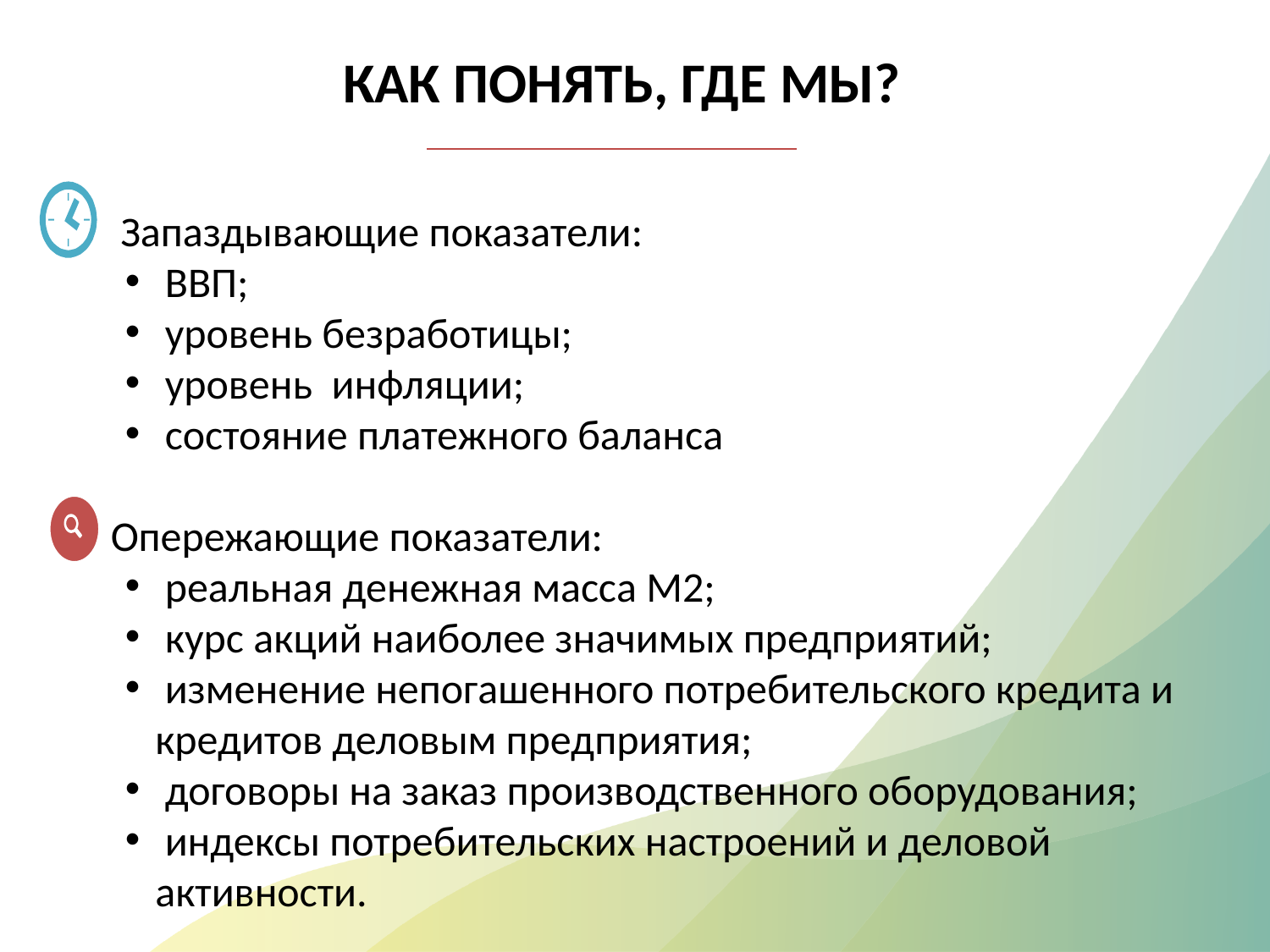

КАК ПОНЯТЬ, ГДЕ МЫ?

   Запаздывающие показатели:
 ВВП;
 уровень безработицы;
 уровень  инфляции;
 состояние платежного баланса

  Опережающие показатели:
 реальная денежная масса М2;
 курс акций наиболее значимых предприятий;
 изменение непогашенного потребительского кредита и кредитов деловым предприятия;
 договоры на заказ производственного оборудования;
 индексы потребительских настроений и деловой активности.